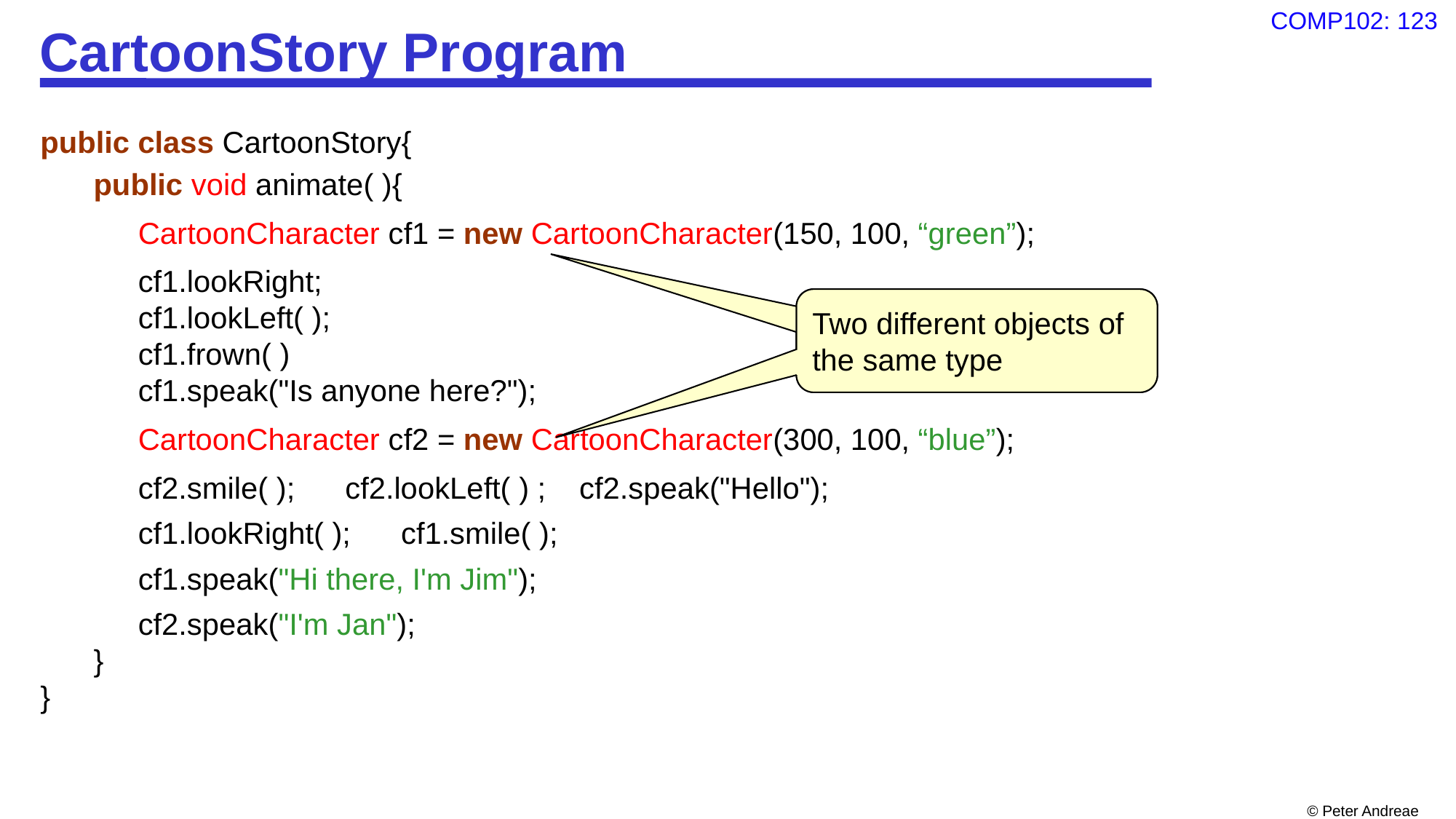

# CartoonStory Program
public class CartoonStory{
public void animate( ){
CartoonCharacter cf1 = new CartoonCharacter(150, 100, “green”);
cf1.lookRight;
cf1.lookLeft( );
cf1.frown( )
cf1.speak("Is anyone here?");
CartoonCharacter cf2 = new CartoonCharacter(300, 100, “blue”);
cf2.smile( );      cf2.lookLeft( ) ;    cf2.speak("Hello");
cf1.lookRight( );      cf1.smile( );
cf1.speak("Hi there, I'm Jim");
cf2.speak("I'm Jan");
}
}
Two different objects of the same type
Two different objects of the same type